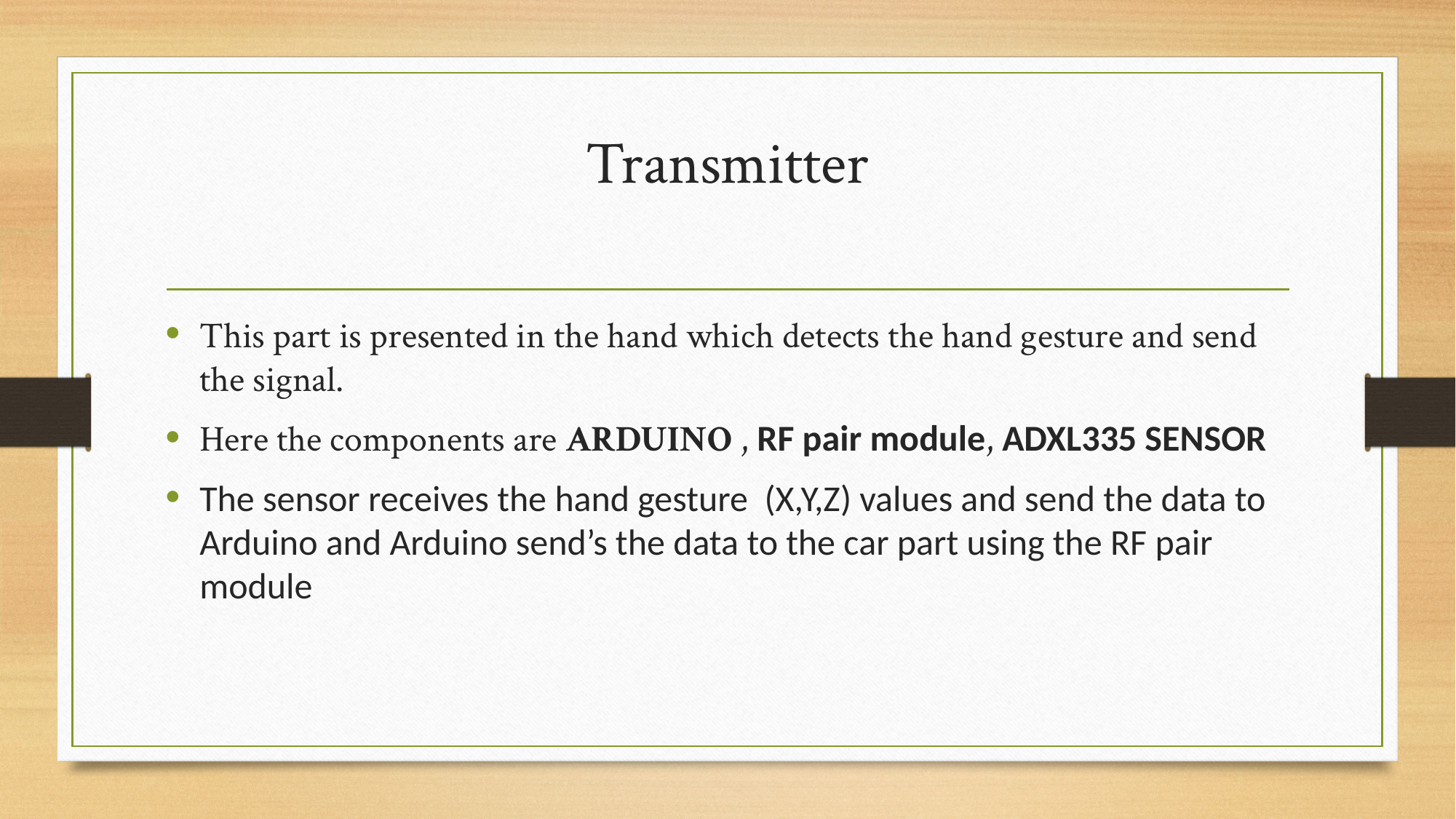

# Transmitter
This part is presented in the hand which detects the hand gesture and send the signal.
Here the components are ARDUINO , RF pair module, ADXL335 SENSOR
The sensor receives the hand gesture  (X,Y,Z) values and send the data to Arduino and Arduino send’s the data to the car part using the RF pair module